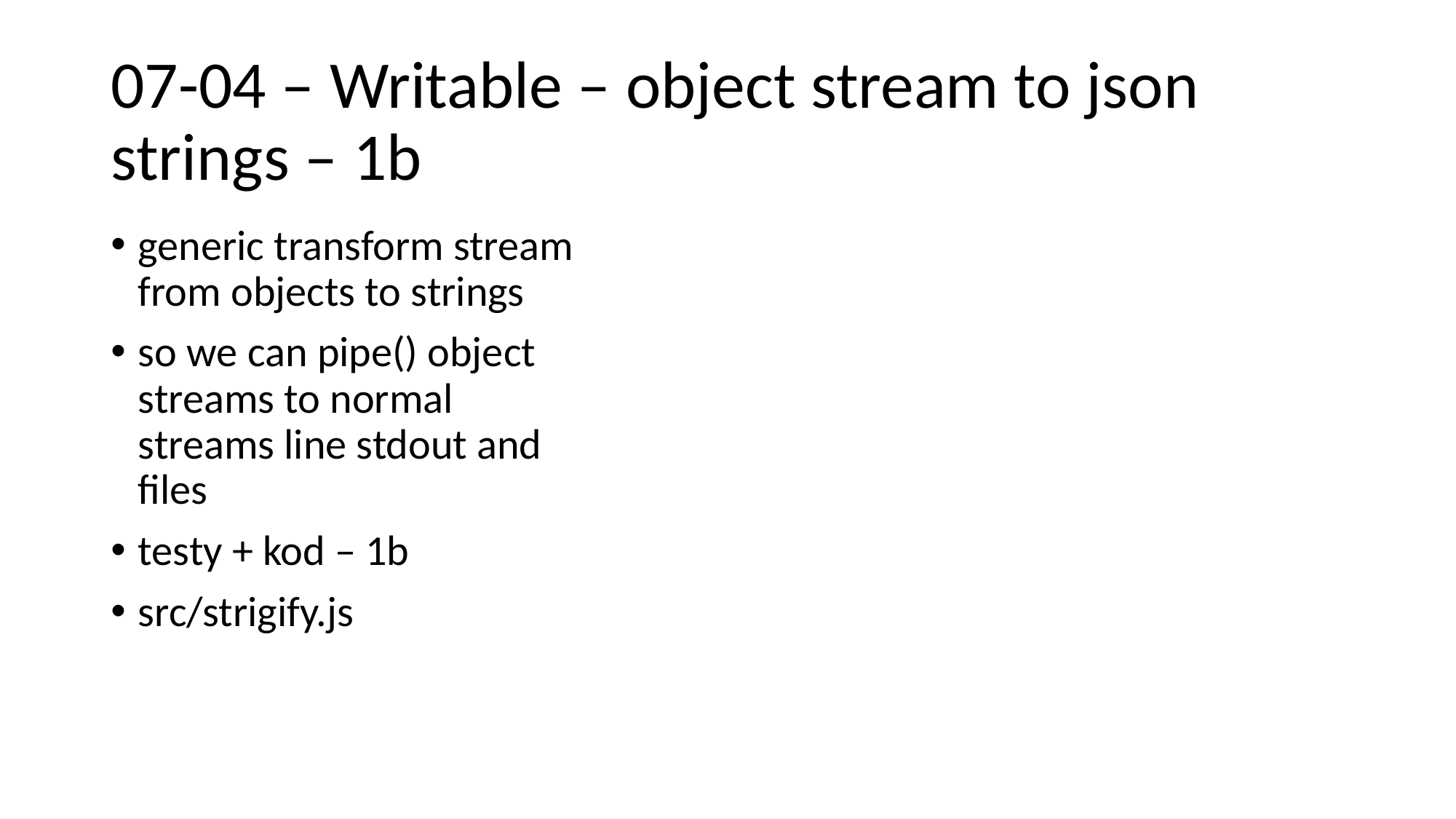

# 07-04 – Writable – object stream to json strings – 1b
generic transform stream from objects to strings
so we can pipe() object streams to normal streams line stdout and files
testy + kod – 1b
src/strigify.js